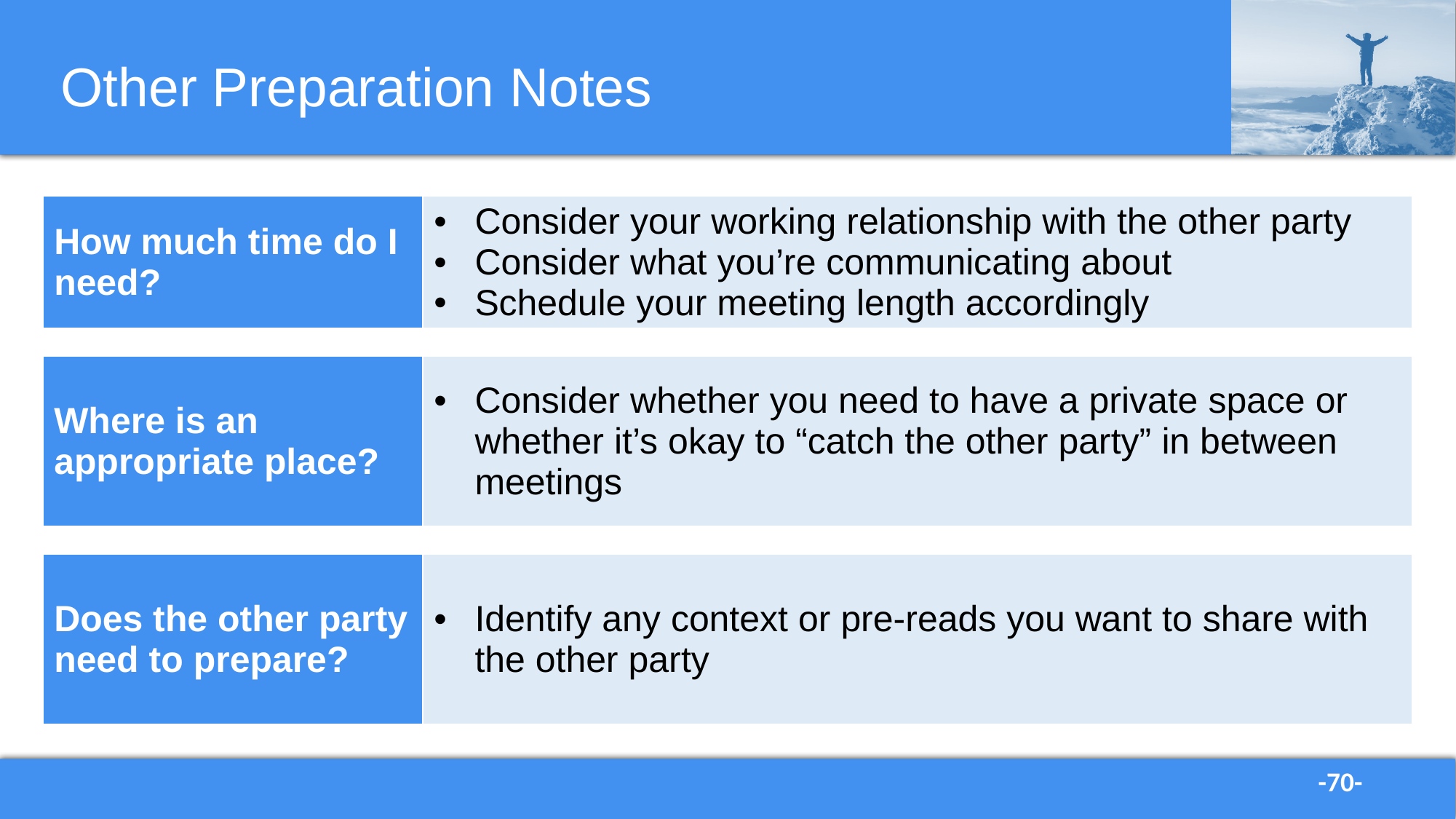

# Other Preparation Notes
| How much time do I need? | Consider your working relationship with the other party Consider what you’re communicating about Schedule your meeting length accordingly |
| --- | --- |
|  |  |
| Where is an appropriate place? | Consider whether you need to have a private space or whether it’s okay to “catch the other party” in between meetings |
|  |  |
| Does the other party need to prepare? | Identify any context or pre-reads you want to share with the other party |